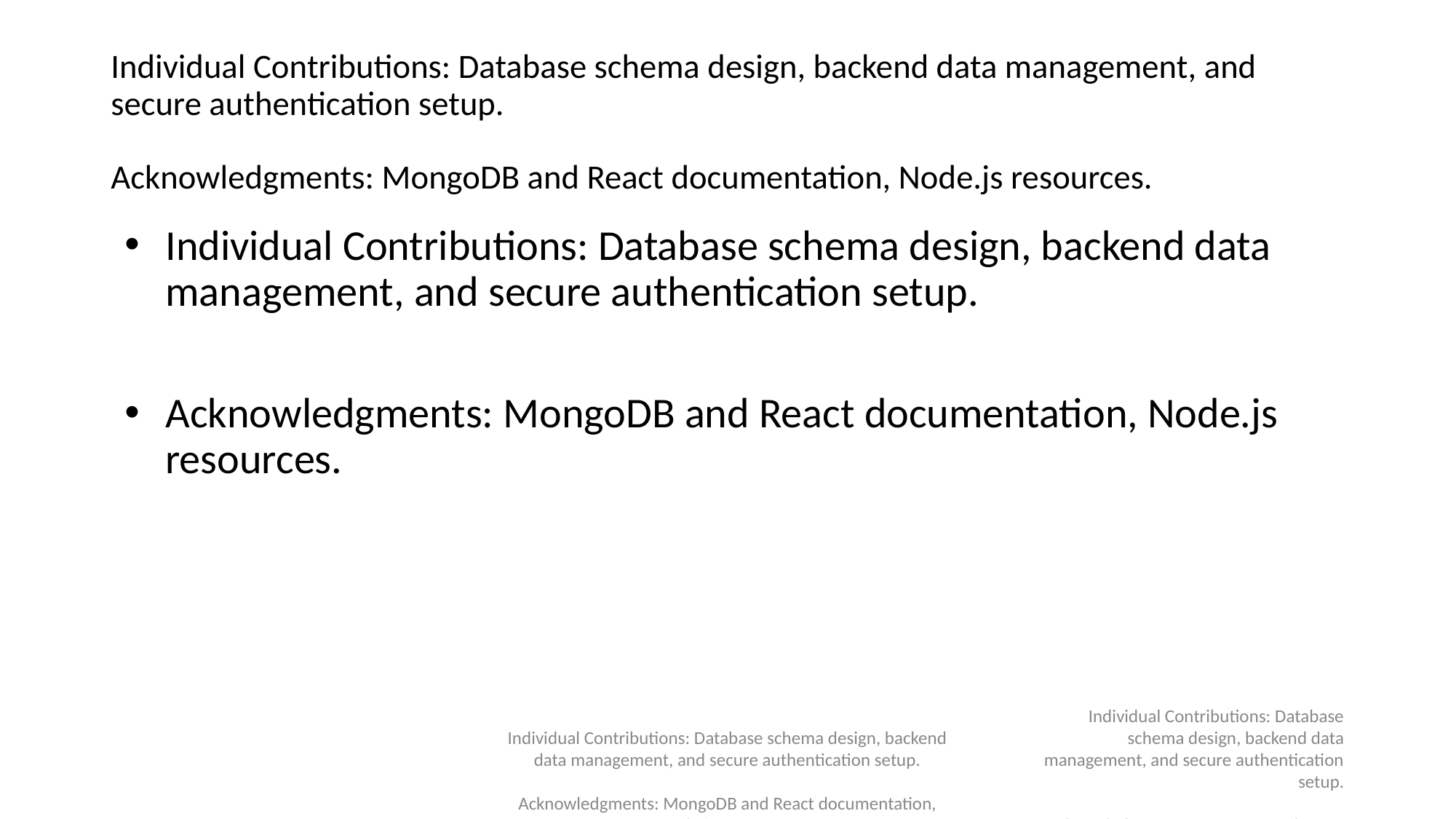

# Individual Contributions: Database schema design, backend data management, and secure authentication setup.

Acknowledgments: MongoDB and React documentation, Node.js resources.
Individual Contributions: Database schema design, backend data management, and secure authentication setup.

Acknowledgments: MongoDB and React documentation, Node.js resources.
Individual Contributions: Database schema design, backend data management, and secure authentication setup.

Acknowledgments: MongoDB and React documentation, Node.js resources.
Individual Contributions: Database schema design, backend data management, and secure authentication setup.

Acknowledgments: MongoDB and React documentation, Node.js resources.